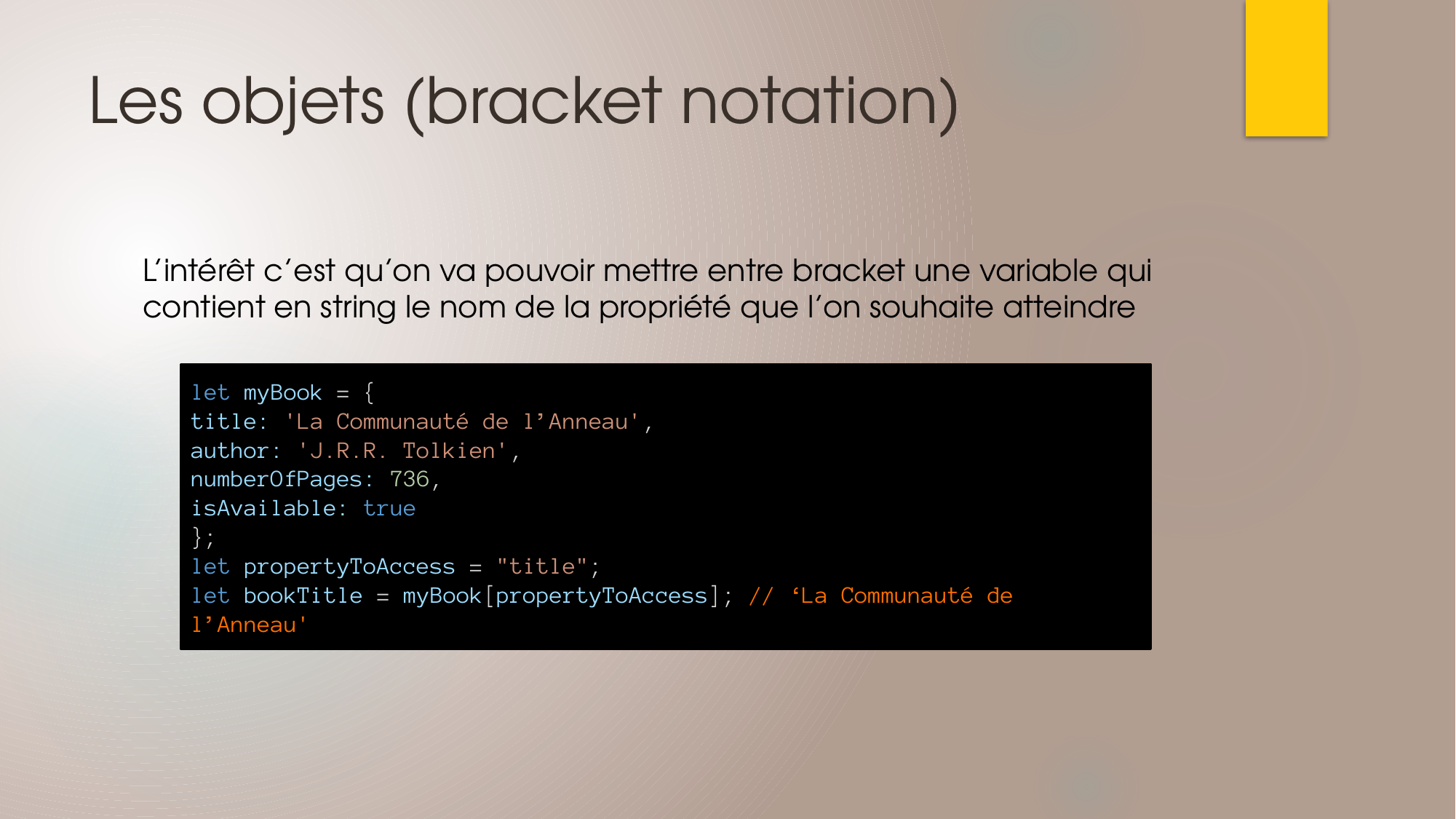

# Les objets (bracket notation)
L’intérêt c’est qu’on va pouvoir mettre entre bracket une variable qui contient en string le nom de la propriété que l’on souhaite atteindre

let myBook = {
title: 'La Communauté de l’Anneau',
author: 'J.R.R. Tolkien',
numberOfPages: 736,
isAvailable: true
};
let propertyToAccess = "title";
let bookTitle = myBook[propertyToAccess]; // ‘La Communauté de l’Anneau'